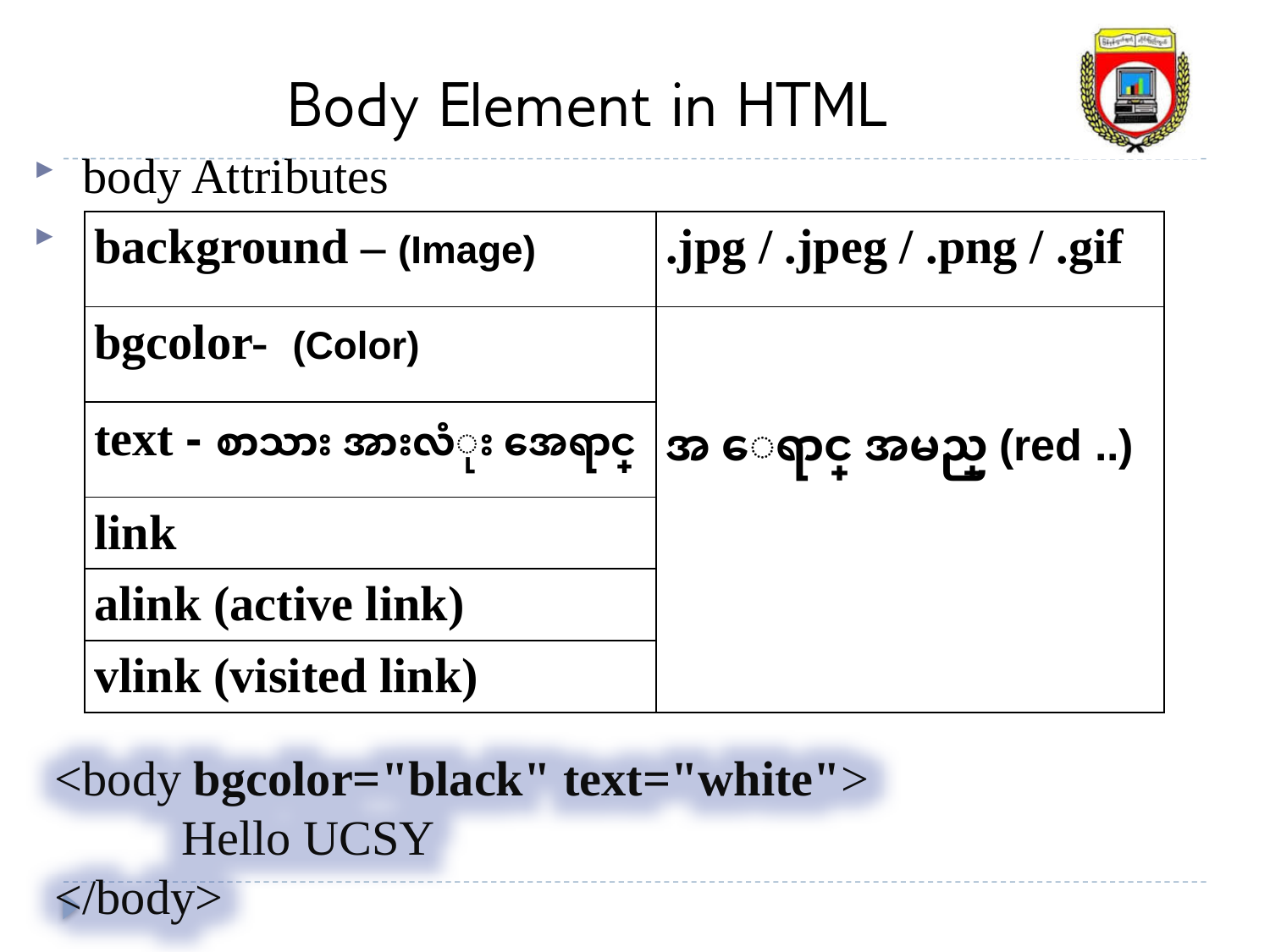

Body Element in HTML
 body Attributes

| background – (Image) | .jpg / .jpeg / .png / .gif |
| --- | --- |
| bgcolor- (Color) | အ ေရာင္ အမည္ (red ..) |
| text - စာသား အားလံုး အေရာင္ |  |
| link |  |
| alink (active link) |  |
| vlink (visited link) |  |
<body bgcolor="black" text="white">
	Hello UCSY
</body>